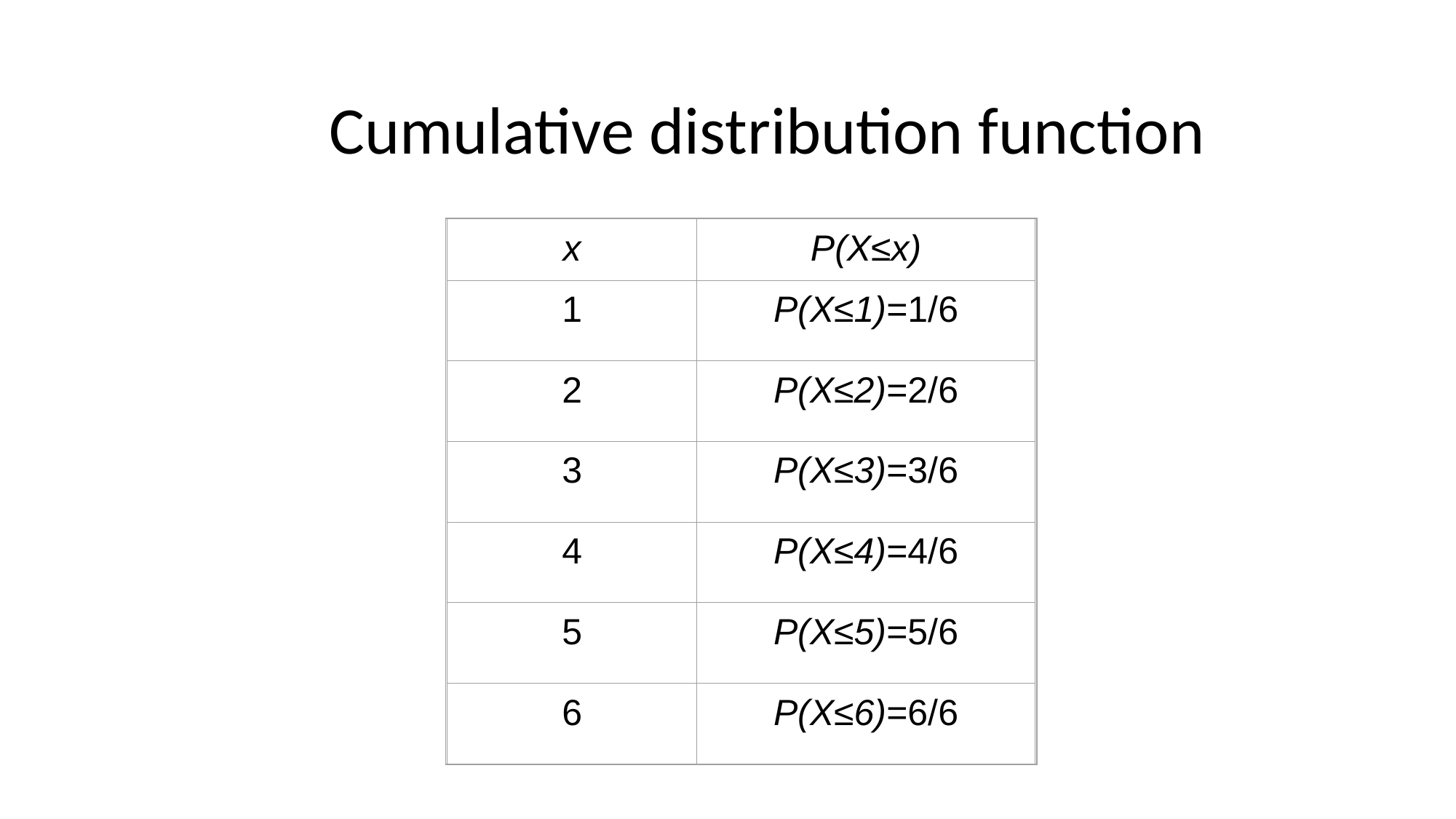

# Cumulative distribution function

x

P(X≤x)

1

P(X≤1)=1/6

2

P(X≤2)=2/6

3

P(X≤3)=3/6

4

P(X≤4)=4/6

5

P(X≤5)=5/6

6

P(X≤6)=6/6